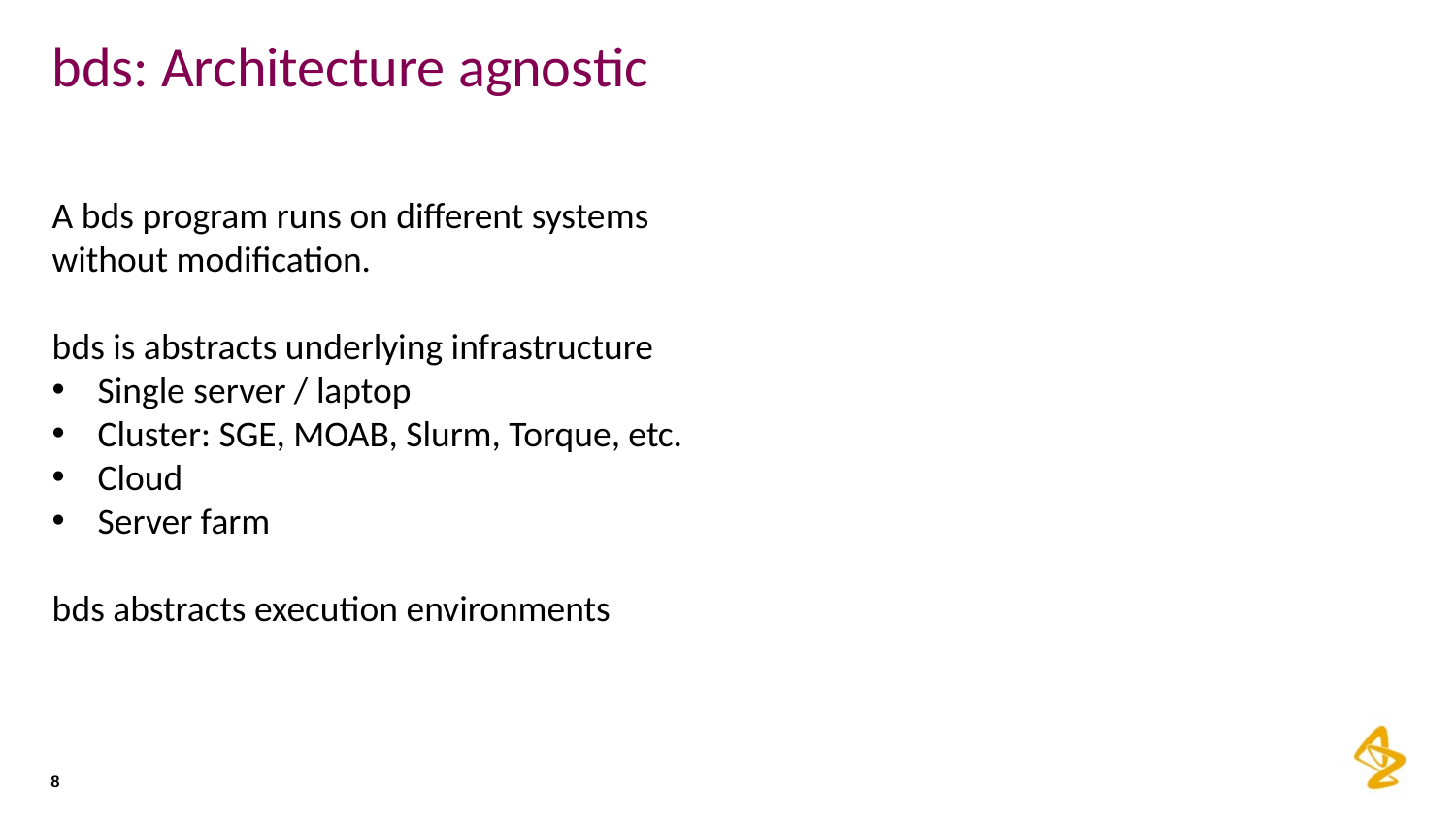

# bds: Architecture agnostic
A bds program runs on different systems without modification.
bds is abstracts underlying infrastructure
Single server / laptop
Cluster: SGE, MOAB, Slurm, Torque, etc.
Cloud
Server farm

bds abstracts execution environments
8